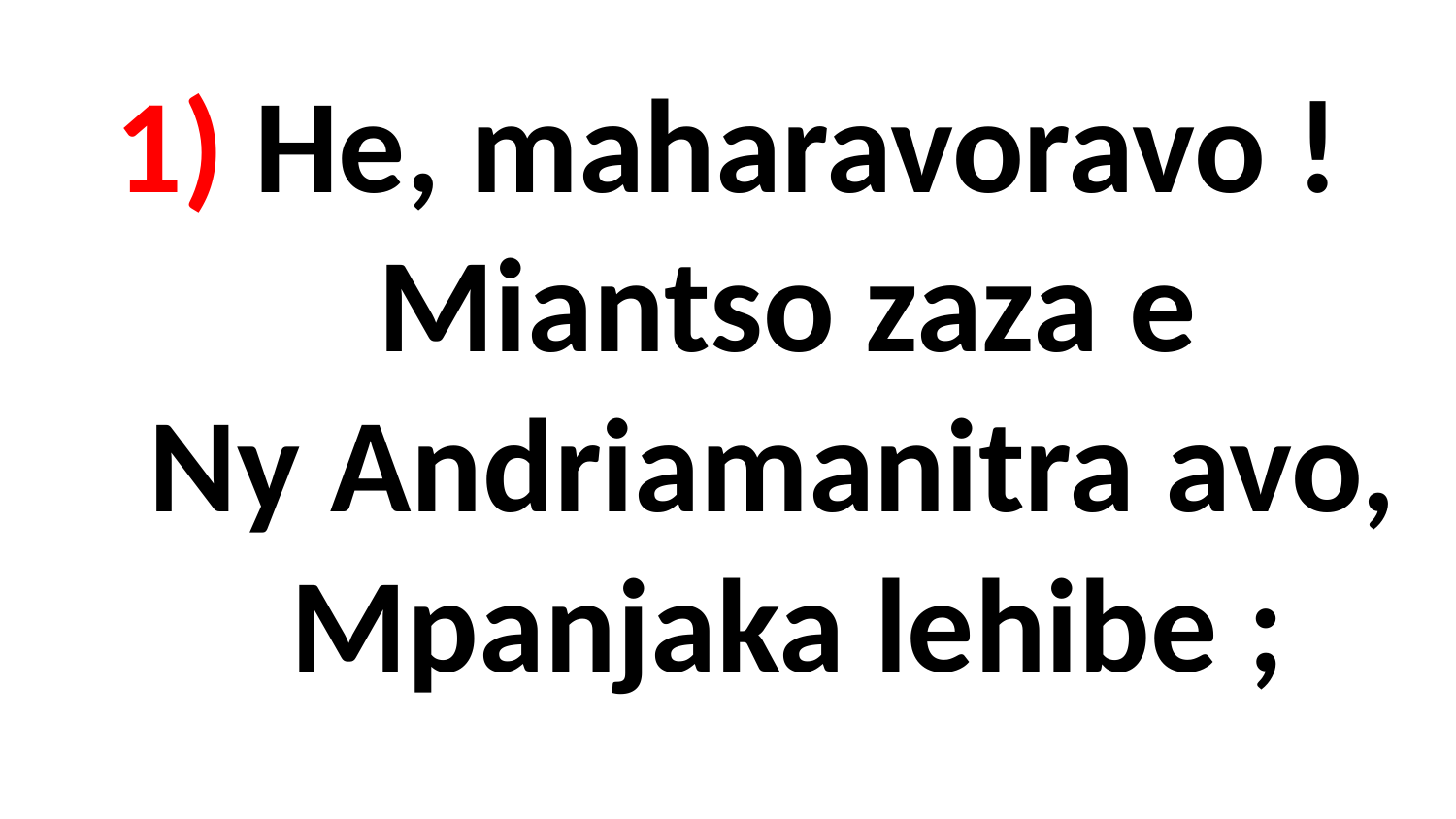

# 1) He, maharavoravo ! Miantso zaza e Ny Andriamanitra avo, Mpanjaka lehibe ;